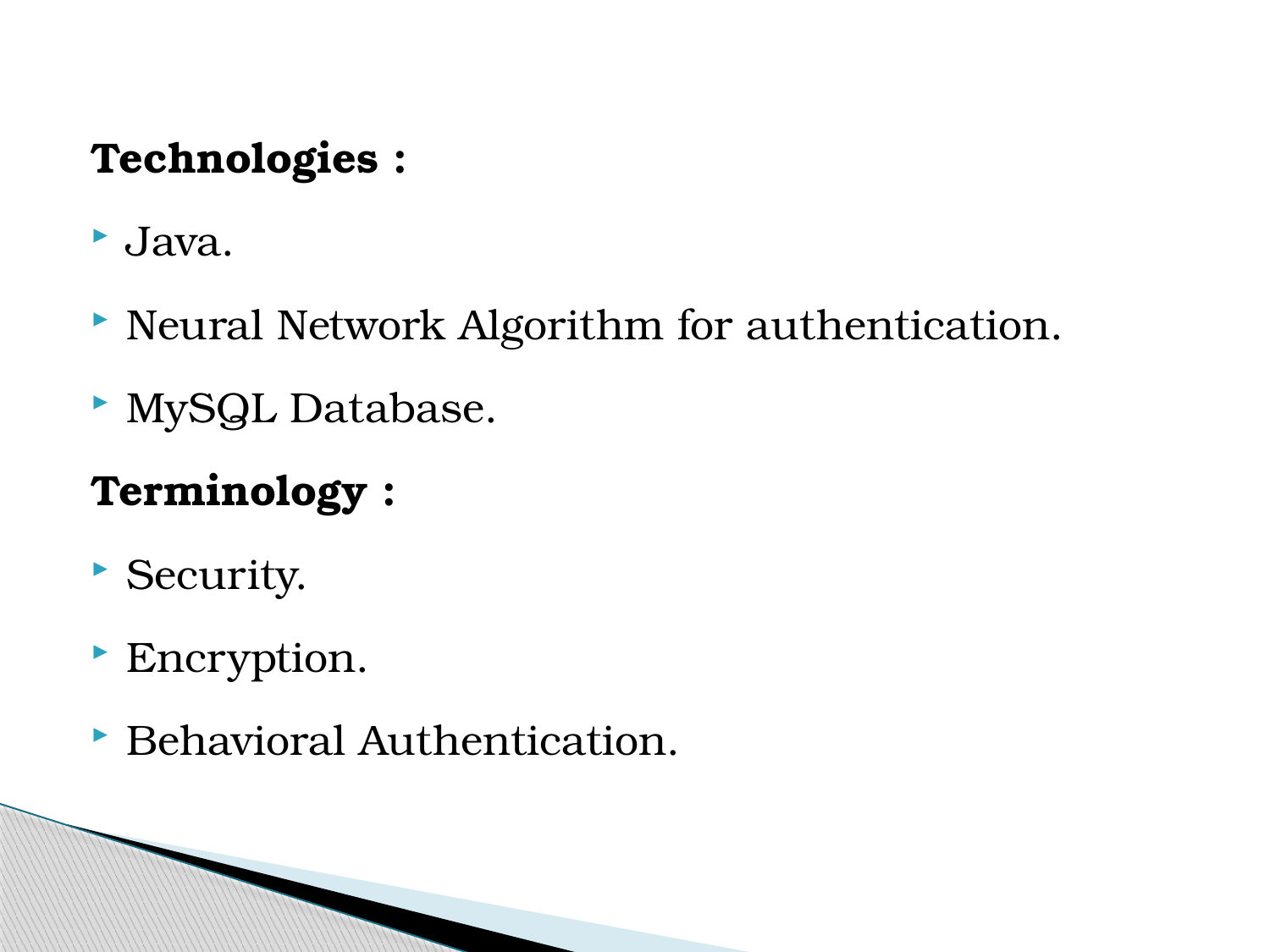

Technologies :
Java.
Neural Network Algorithm for authentication.
MySQL Database.
Terminology :
Security.
Encryption.
Behavioral Authentication.